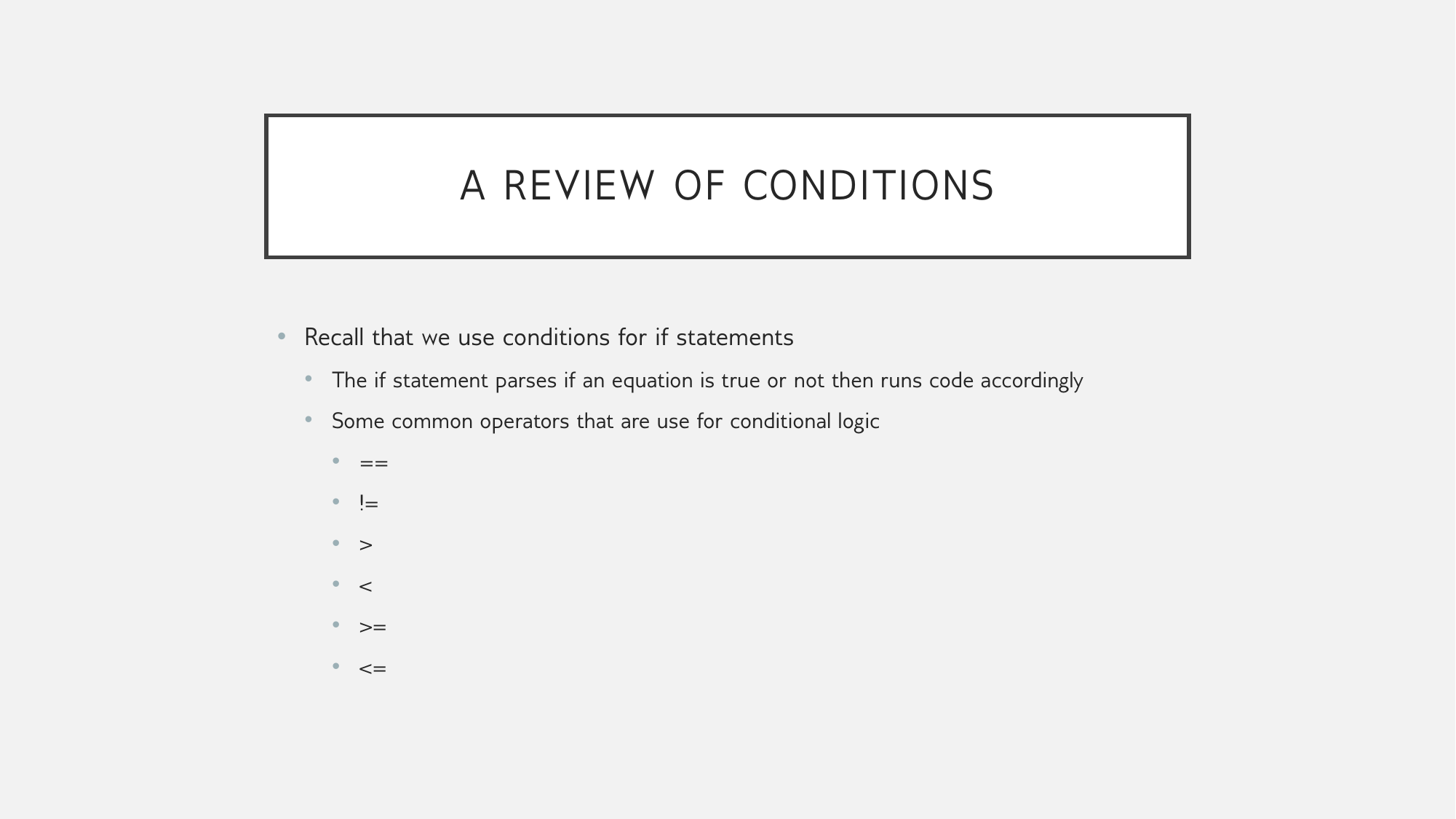

# A review of Conditions
Recall that we use conditions for if statements
The if statement parses if an equation is true or not then runs code accordingly
Some common operators that are use for conditional logic
==
!=
>
<
>=
<=